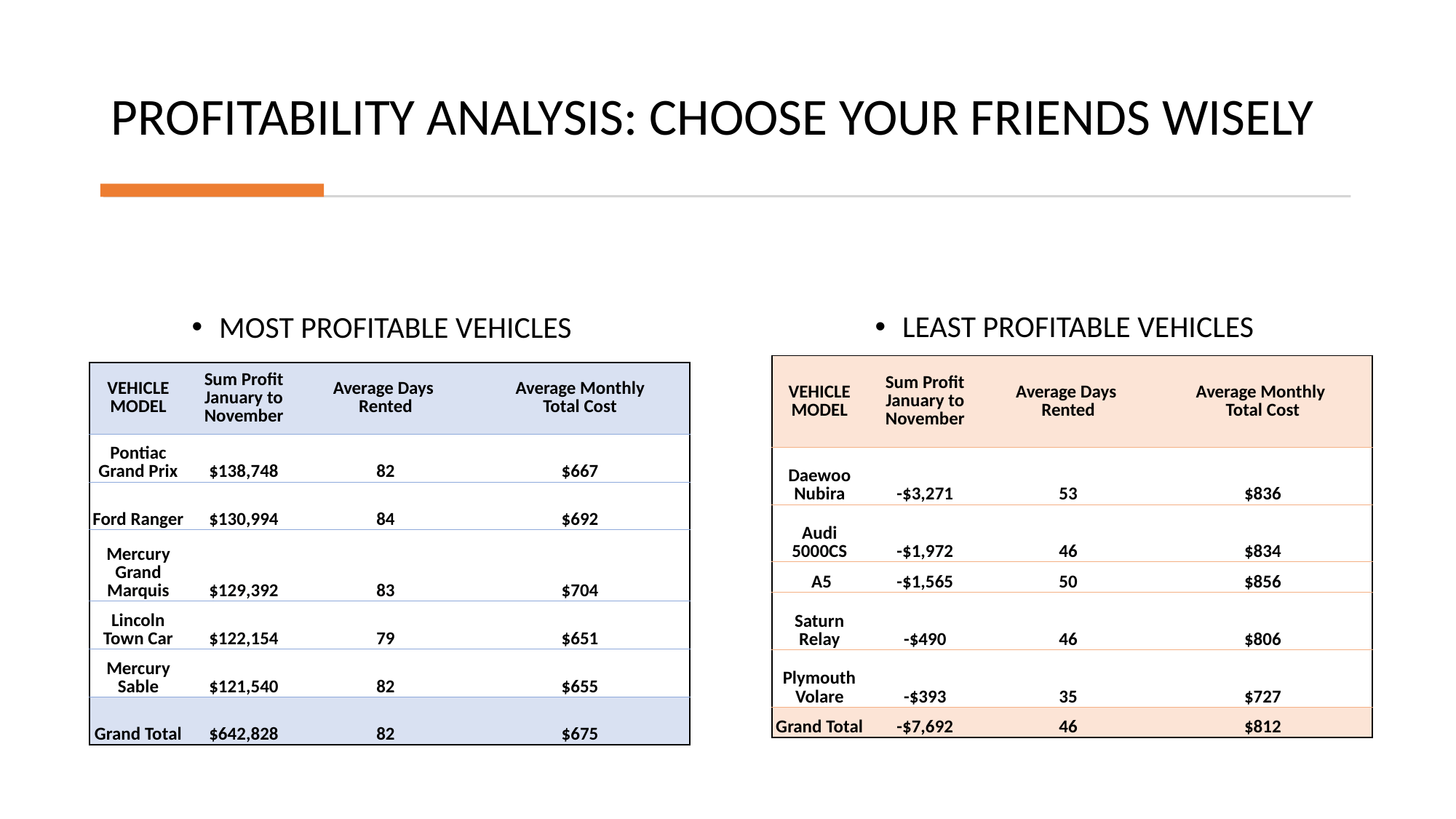

# PROFITABILITY ANALYSIS: CHOOSE YOUR FRIENDS WISELY

MOST PROFITABLE VEHICLES
LEAST PROFITABLE VEHICLES
| VEHICLE MODEL | Sum Profit January to November | Average Days Rented | Average Monthly Total Cost |
| --- | --- | --- | --- |
| Daewoo Nubira | -$3,271 | 53 | $836 |
| Audi 5000CS | -$1,972 | 46 | $834 |
| A5 | -$1,565 | 50 | $856 |
| Saturn Relay | -$490 | 46 | $806 |
| Plymouth Volare | -$393 | 35 | $727 |
| Grand Total | -$7,692 | 46 | $812 |
| VEHICLE MODEL | Sum Profit January to November | Average Days Rented | Average Monthly Total Cost |
| --- | --- | --- | --- |
| Pontiac Grand Prix | $138,748 | 82 | $667 |
| Ford Ranger | $130,994 | 84 | $692 |
| Mercury Grand Marquis | $129,392 | 83 | $704 |
| Lincoln Town Car | $122,154 | 79 | $651 |
| Mercury Sable | $121,540 | 82 | $655 |
| Grand Total | $642,828 | 82 | $675 |